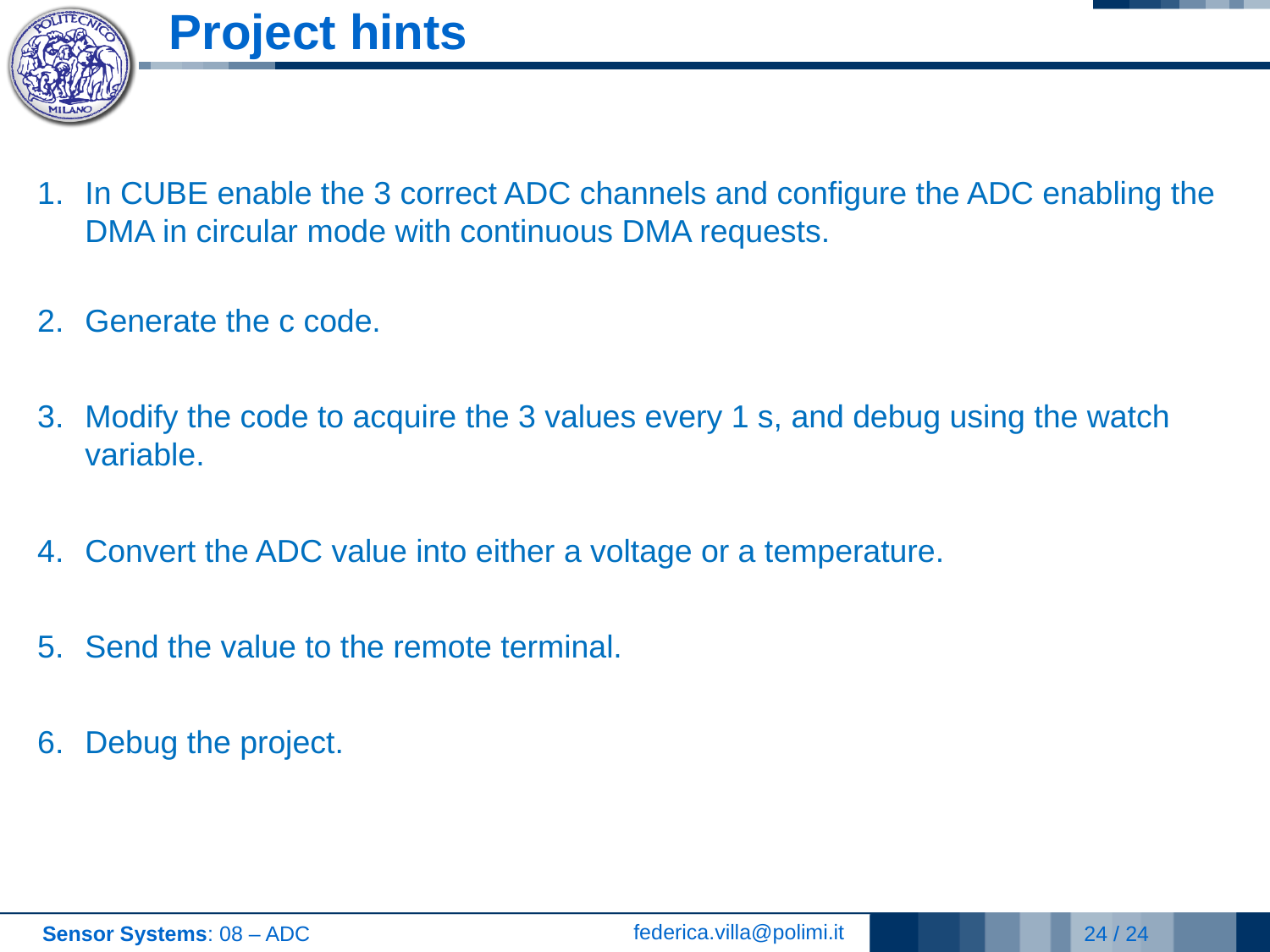

# Project hints
In CUBE enable the 3 correct ADC channels and configure the ADC enabling the DMA in circular mode with continuous DMA requests.

Generate the c code.

Modify the code to acquire the 3 values every 1 s, and debug using the watch variable.

Convert the ADC value into either a voltage or a temperature.

Send the value to the remote terminal.

Debug the project.